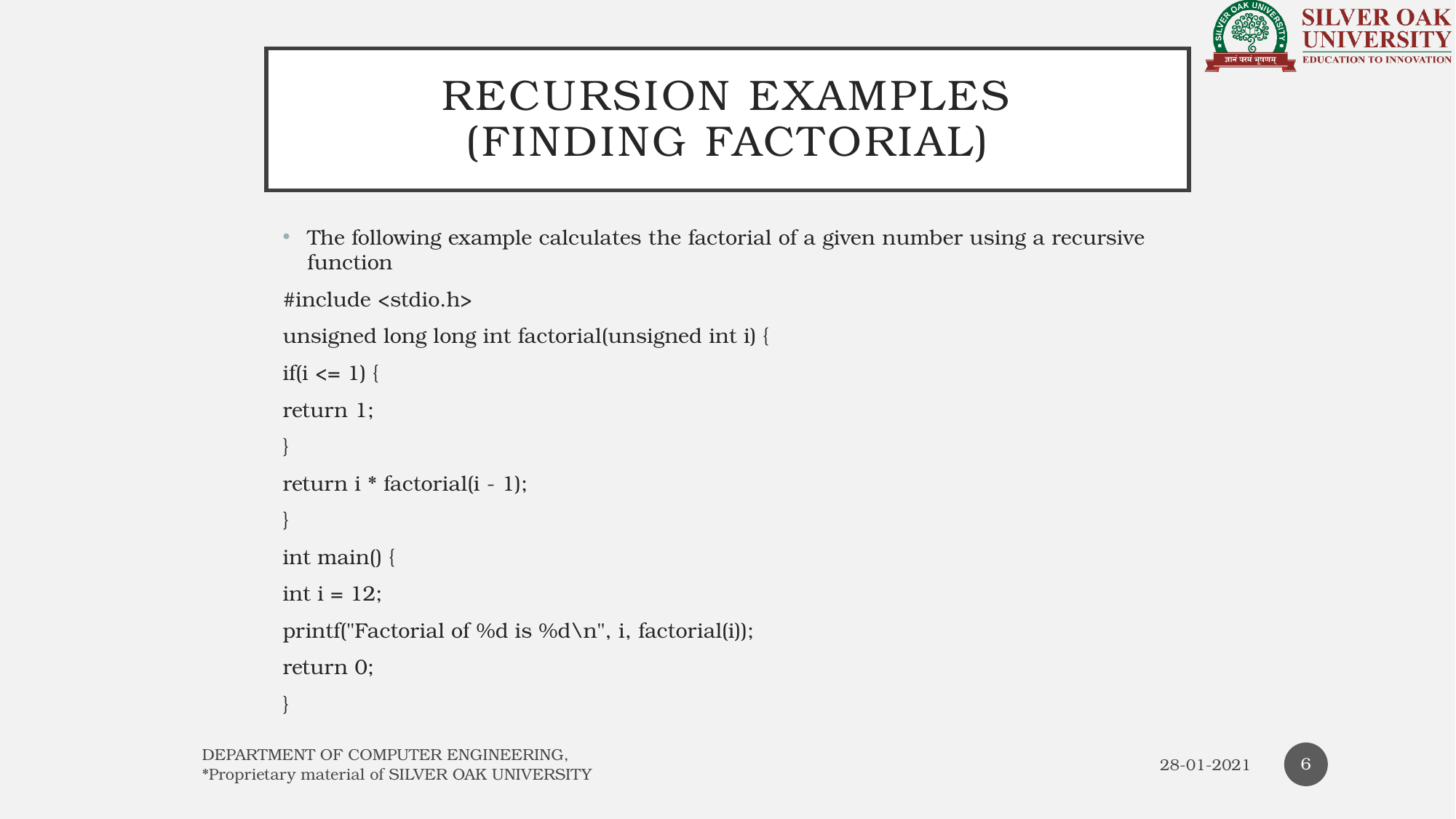

# Recursion EXAMPLES (Finding Factorial)
The following example calculates the factorial of a given number using a recursive function
#include <stdio.h>
unsigned long long int factorial(unsigned int i) {
if(i <= 1) {
return 1;
}
return i * factorial(i - 1);
}
int main() {
int i = 12;
printf("Factorial of %d is %d\n", i, factorial(i));
return 0;
}
6
DEPARTMENT OF COMPUTER ENGINEERING,
*Proprietary material of SILVER OAK UNIVERSITY
28-01-2021